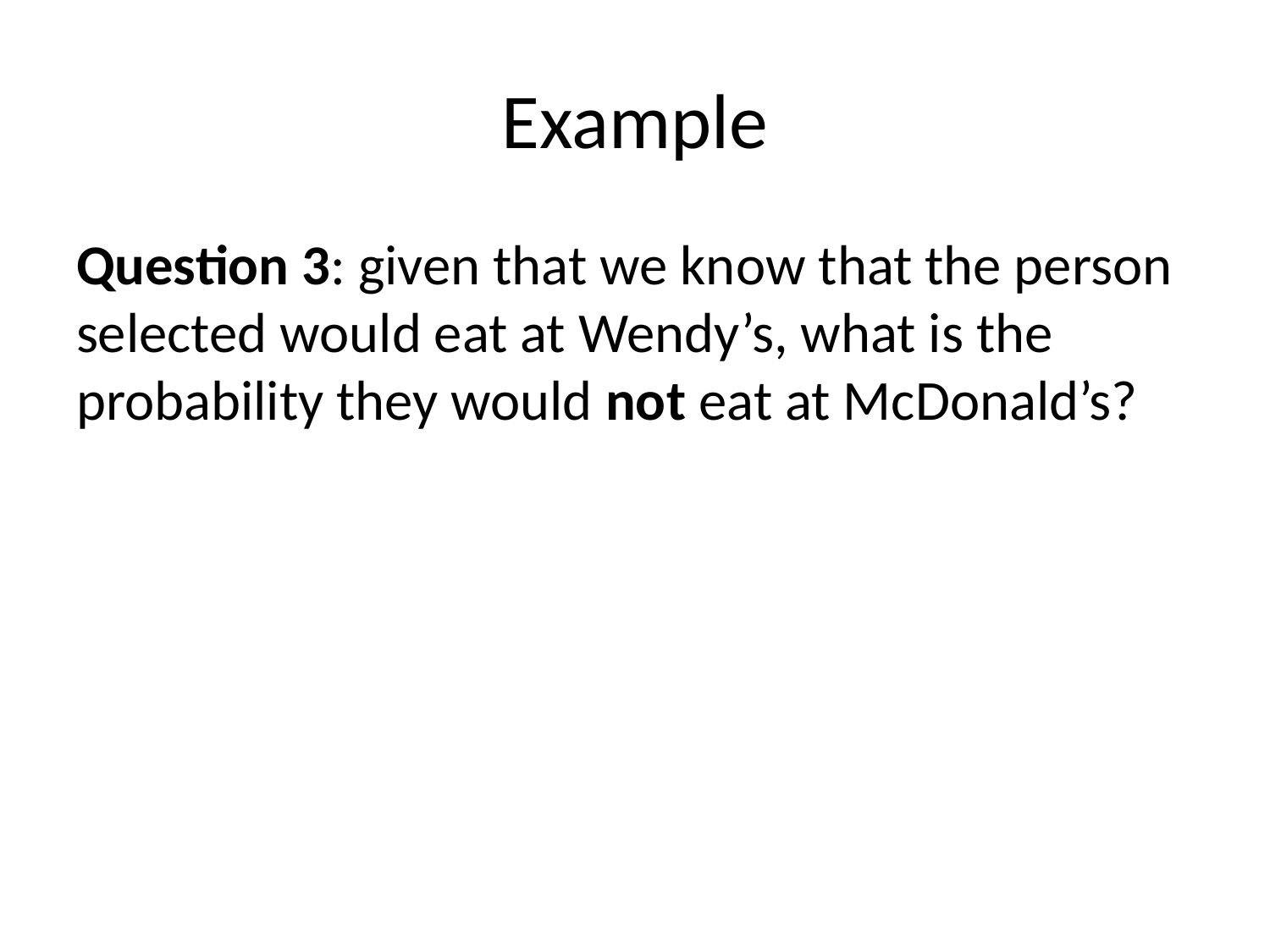

# Example
Question 3: given that we know that the person selected would eat at Wendy’s, what is the probability they would not eat at McDonald’s?